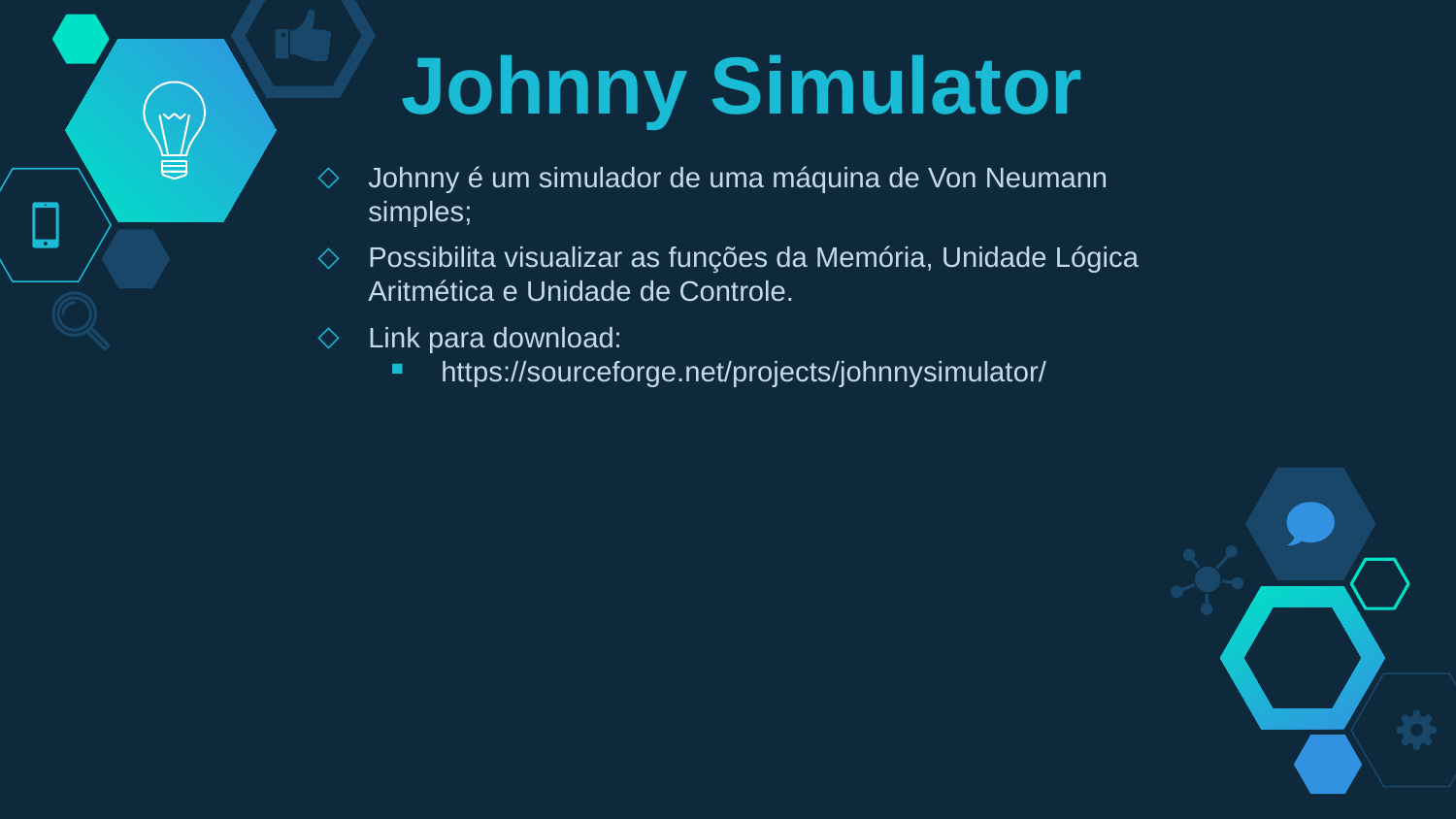

# Johnny Simulator
Johnny é um simulador de uma máquina de Von Neumann simples;
Possibilita visualizar as funções da Memória, Unidade Lógica Aritmética e Unidade de Controle.
Link para download:
https://sourceforge.net/projects/johnnysimulator/